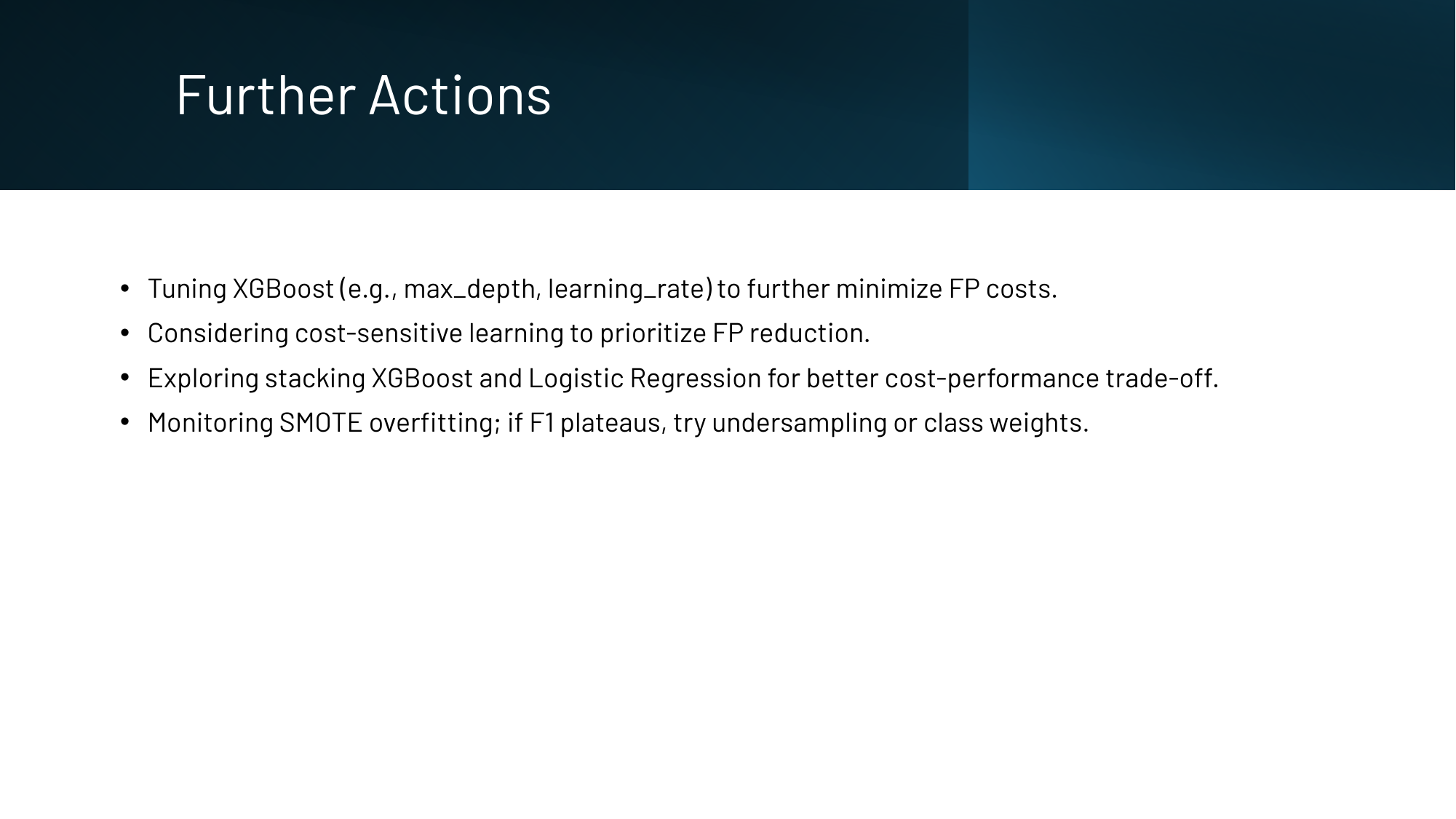

# Further Actions
Tuning XGBoost (e.g., max_depth, learning_rate) to further minimize FP costs.
Considering cost-sensitive learning to prioritize FP reduction.
Exploring stacking XGBoost and Logistic Regression for better cost-performance trade-off.
Monitoring SMOTE overfitting; if F1 plateaus, try undersampling or class weights.